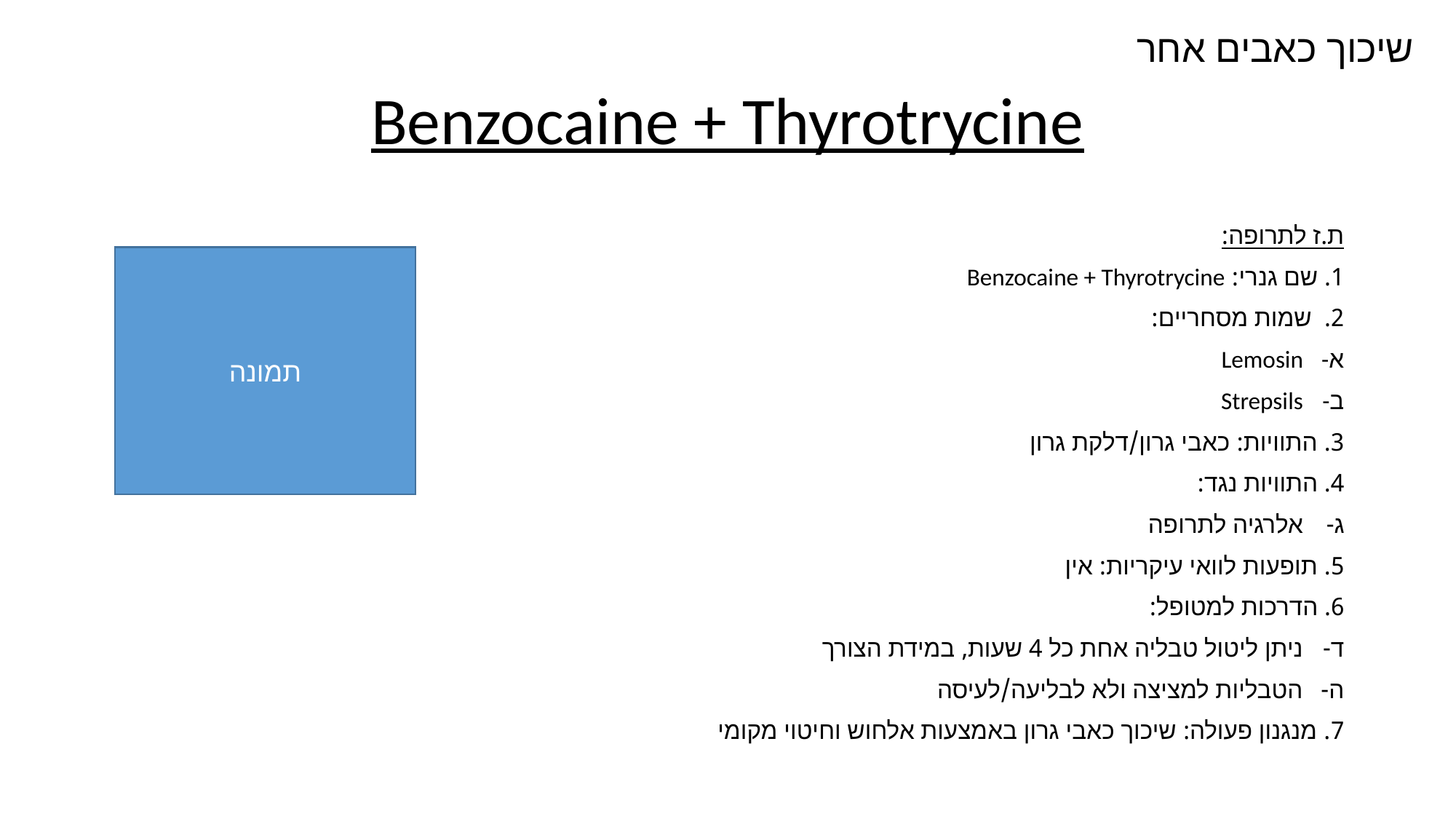

שיכוך כאבים אחר
# Benzocaine + Thyrotrycine
ת.ז לתרופה:
1. שם גנרי: Benzocaine + Thyrotrycine
2.  שמות מסחריים:
Lemosin
Strepsils
3. התוויות: כאבי גרון/דלקת גרון
4. התוויות נגד:
אלרגיה לתרופה
5. תופעות לוואי עיקריות: אין
6. הדרכות למטופל:
ניתן ליטול טבליה אחת כל 4 שעות, במידת הצורך
הטבליות למציצה ולא לבליעה/לעיסה
7. מנגנון פעולה: שיכוך כאבי גרון באמצעות אלחוש וחיטוי מקומי

תמונה